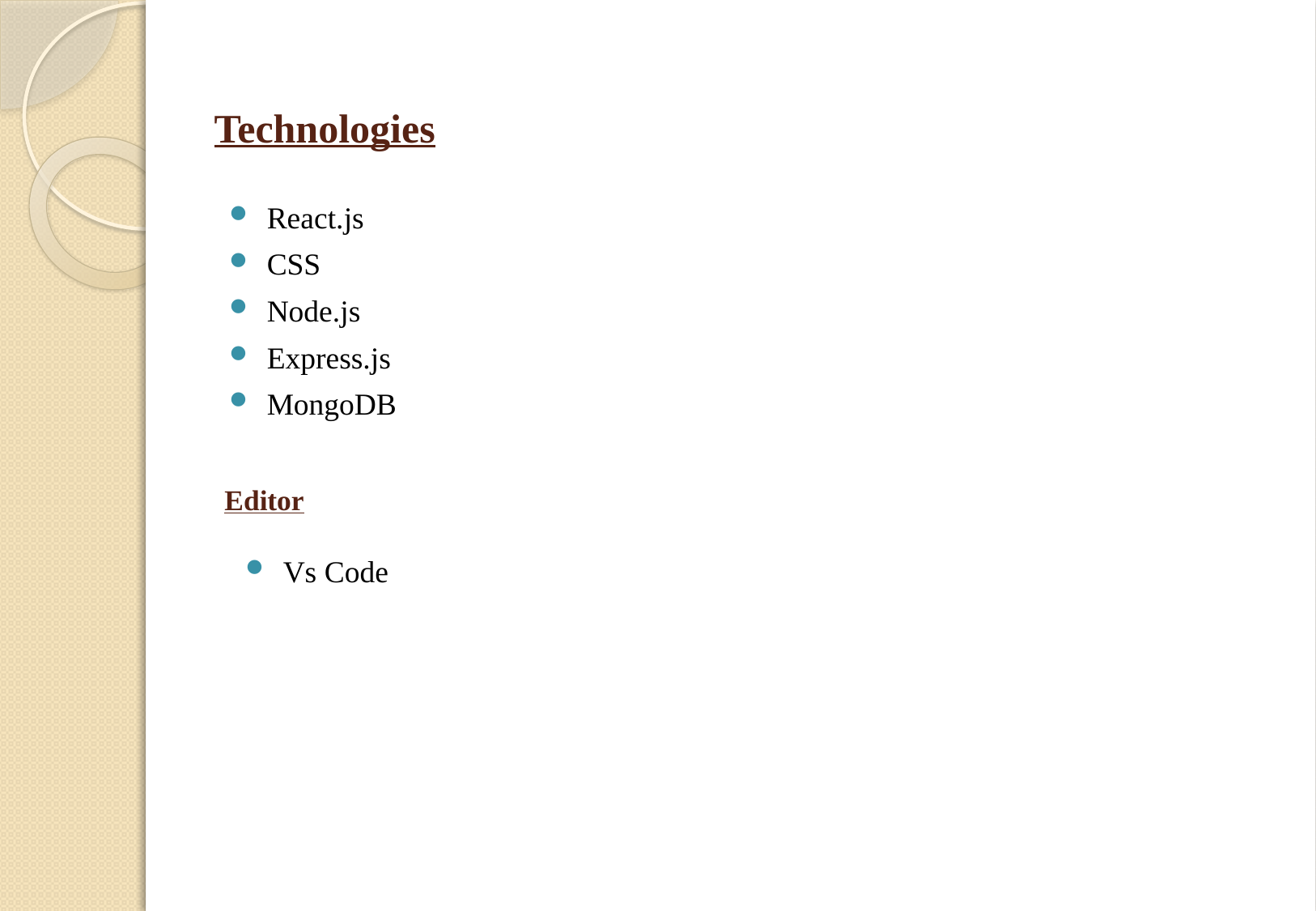

Technologies
React.js
CSS
Node.js
Express.js
MongoDB

# Editor
Vs Code